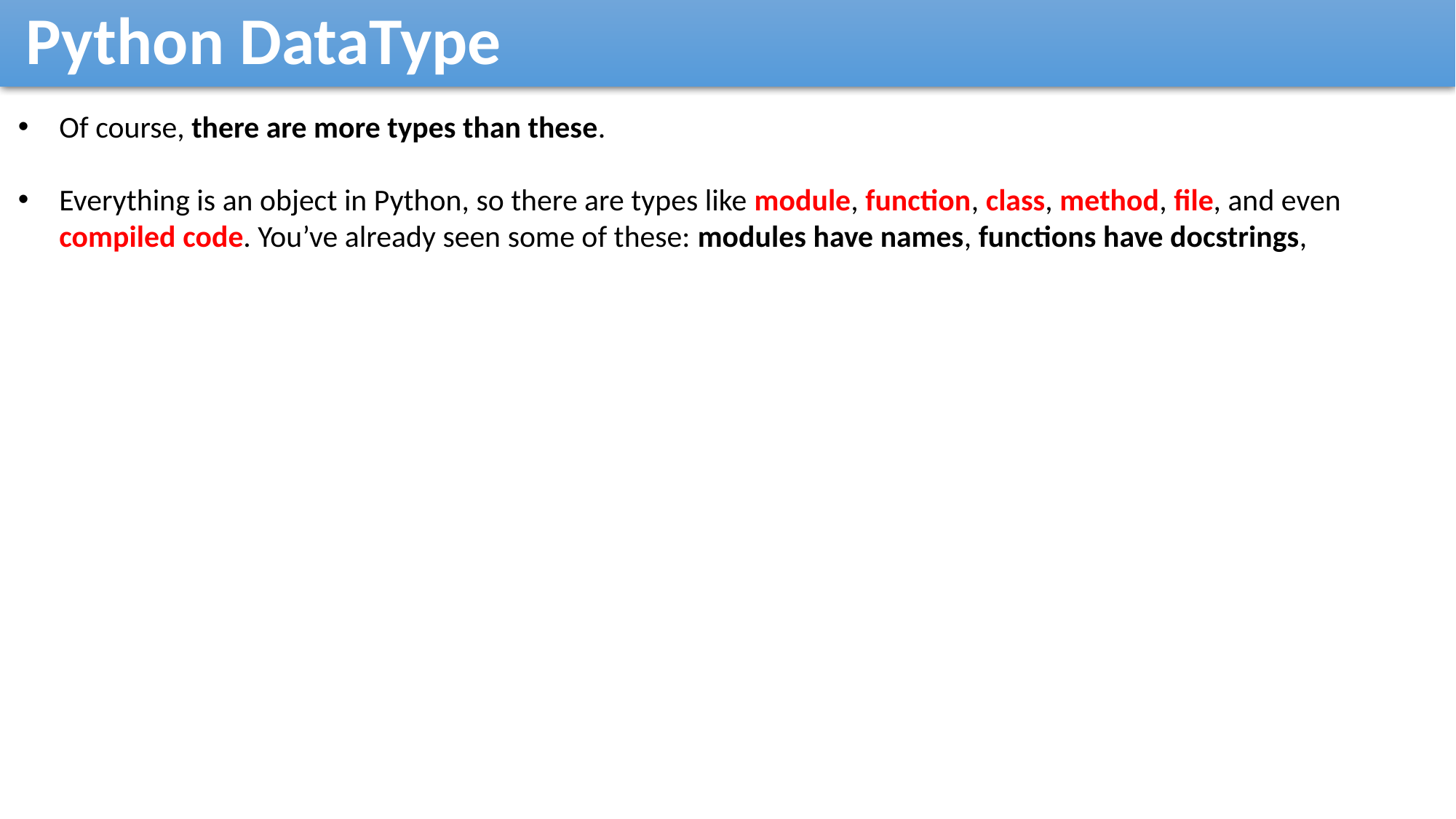

Python DataType
Of course, there are more types than these.

Everything is an object in Python, so there are types like module, function, class, method, file, and even compiled code. You’ve already seen some of these: modules have names, functions have docstrings,